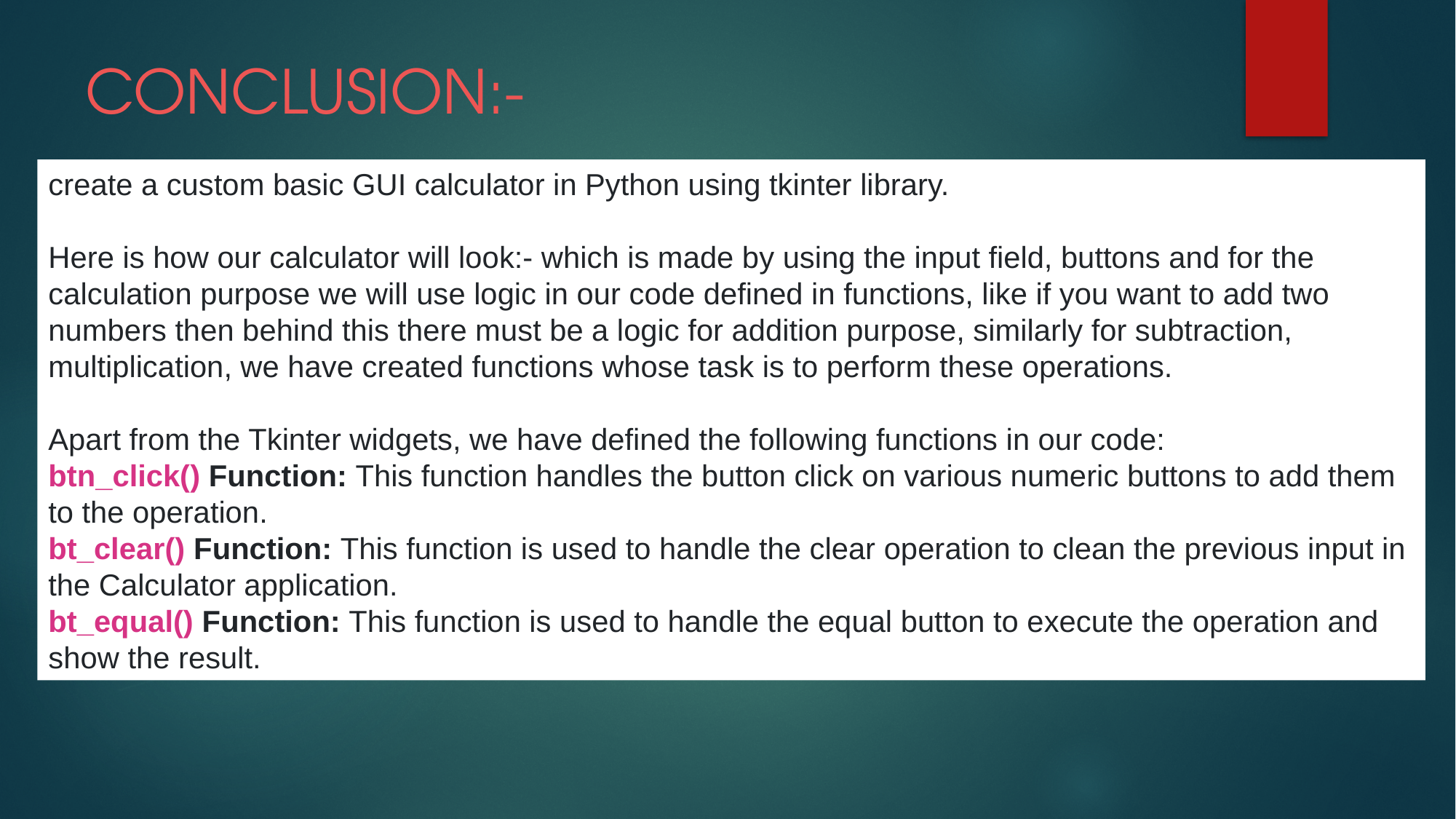

# CONCLUSION:-
create a custom basic GUI calculator in Python using tkinter library.

Here is how our calculator will look:- which is made by using the input field, buttons and for the calculation purpose we will use logic in our code defined in functions, like if you want to add two numbers then behind this there must be a logic for addition purpose, similarly for subtraction, multiplication, we have created functions whose task is to perform these operations.

Apart from the Tkinter widgets, we have defined the following functions in our code:
btn_click() Function: This function handles the button click on various numeric buttons to add them to the operation.
bt_clear() Function: This function is used to handle the clear operation to clean the previous input in the Calculator application.
bt_equal() Function: This function is used to handle the equal button to execute the operation and show the result.